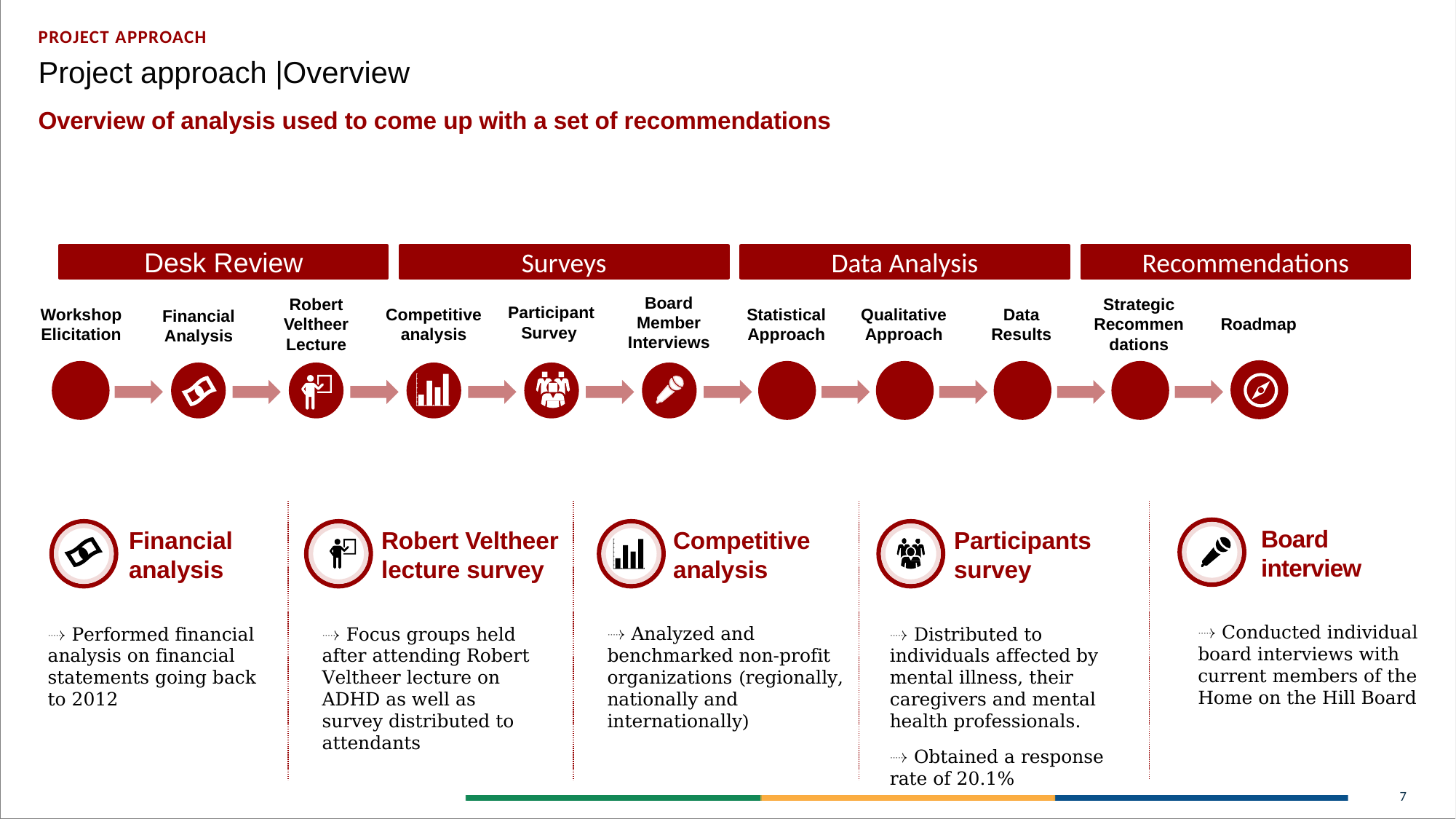

PROJECT APPROACH
Project approach |Overview
Overview of analysis used to come up with a set of recommendations
Desk Review
Surveys
Recommendations
Data Analysis
Board Member Interviews
Robert Veltheer Lecture
Strategic Recommendations
Workshop Elicitation
Competitive analysis
Statistical Approach
Qualitative Approach
Participant Survey
Financial Analysis
Data Results
Roadmap

Financial analysis

Board interview
Robert Veltheer lecture survey
Competitive analysis
Participants survey

⤑ Conducted individual board interviews with current members of the Home on the Hill Board
⤑ Performed financial analysis on financial statements going back to 2012

⤑ Focus groups held after attending Robert Veltheer lecture on ADHD as well as survey distributed to attendants

⤑ Analyzed and benchmarked non-profit organizations (regionally, nationally and internationally)

⤑ Distributed to individuals affected by mental illness, their caregivers and mental health professionals.
⤑ Obtained a response rate of 20.1%
7